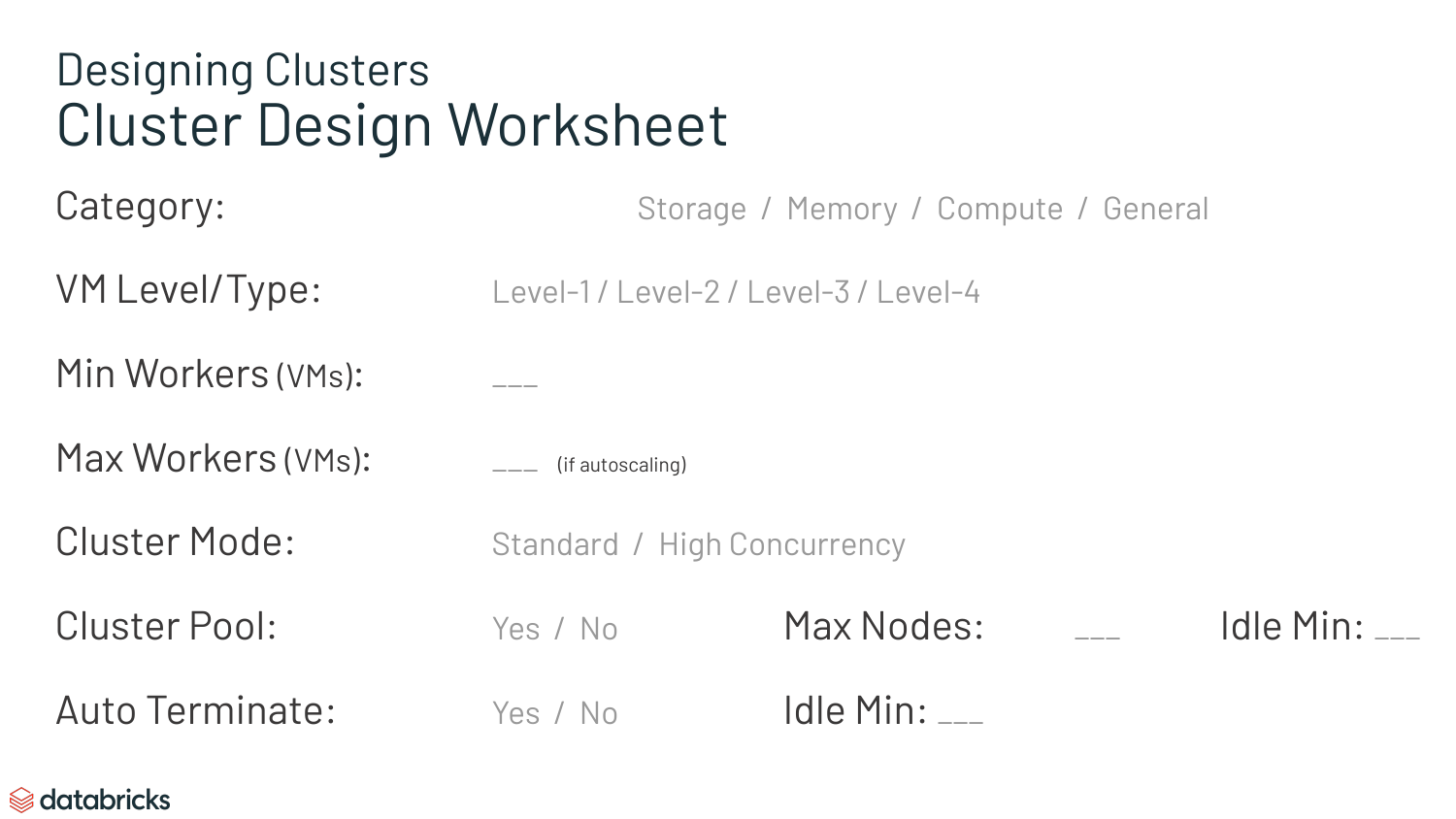

# Designing Clusters
Cluster Design Worksheet
Category:			Storage  /  Memory  /  Compute  /  General
VM Level/Type:		Level-1 / Level-2 / Level-3 / Level-4
Min Workers (VMs): 	___
Max Workers (VMs):	___   (if autoscaling)
Cluster Mode:		Standard  /  High Concurrency
Cluster Pool: 		Yes  /  No		Max Nodes:	___	Idle Min: ___
Auto Terminate: 		Yes  /  No		Idle Min: ___